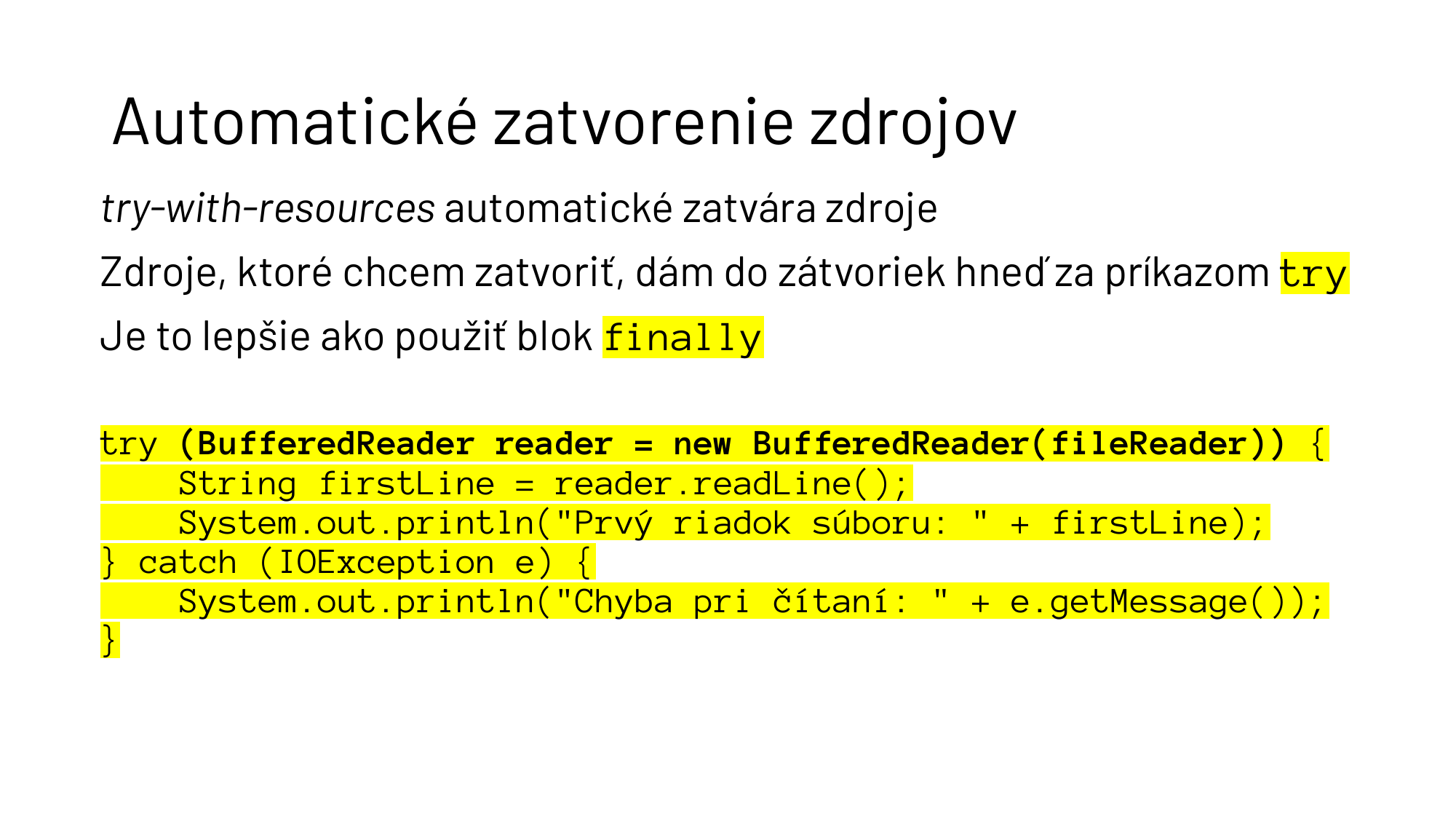

# Automatické zatvorenie zdrojov
try-with-resources automatické zatvára zdroje
Zdroje, ktoré chcem zatvoriť, dám do zátvoriek hneď za príkazom try
Je to lepšie ako použiť blok finally

try (BufferedReader reader = new BufferedReader(fileReader)) {
    String firstLine = reader.readLine();
    System.out.println("Prvý riadok súboru: " + firstLine);
} catch (IOException e) {
    System.out.println("Chyba pri čítaní: " + e.getMessage());
}